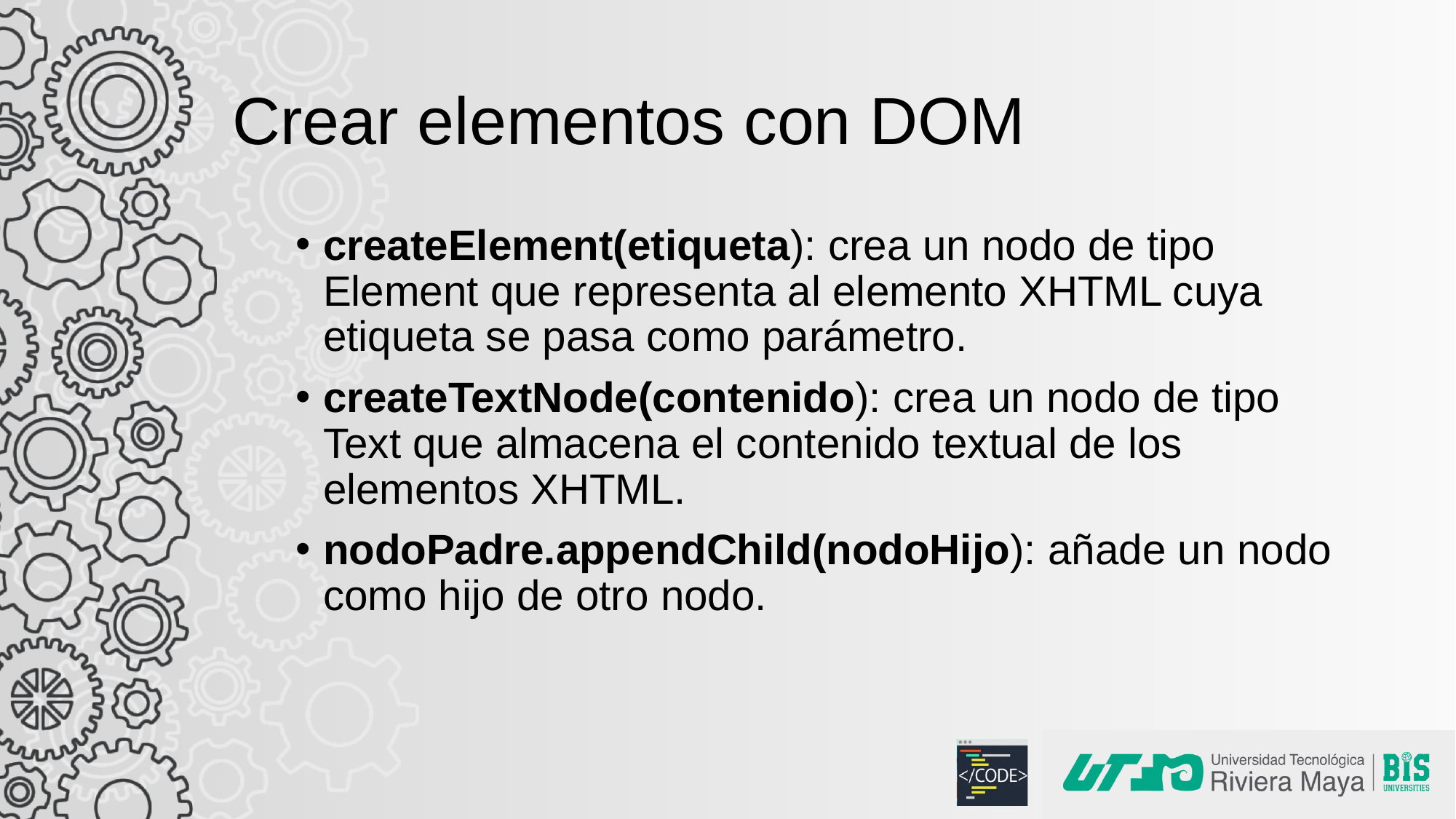

# Crear elementos con DOM
createElement(etiqueta): crea un nodo de tipo Element que representa al elemento XHTML cuya etiqueta se pasa como parámetro.
createTextNode(contenido): crea un nodo de tipo Text que almacena el contenido textual de los elementos XHTML.
nodoPadre.appendChild(nodoHijo): añade un nodo como hijo de otro nodo.